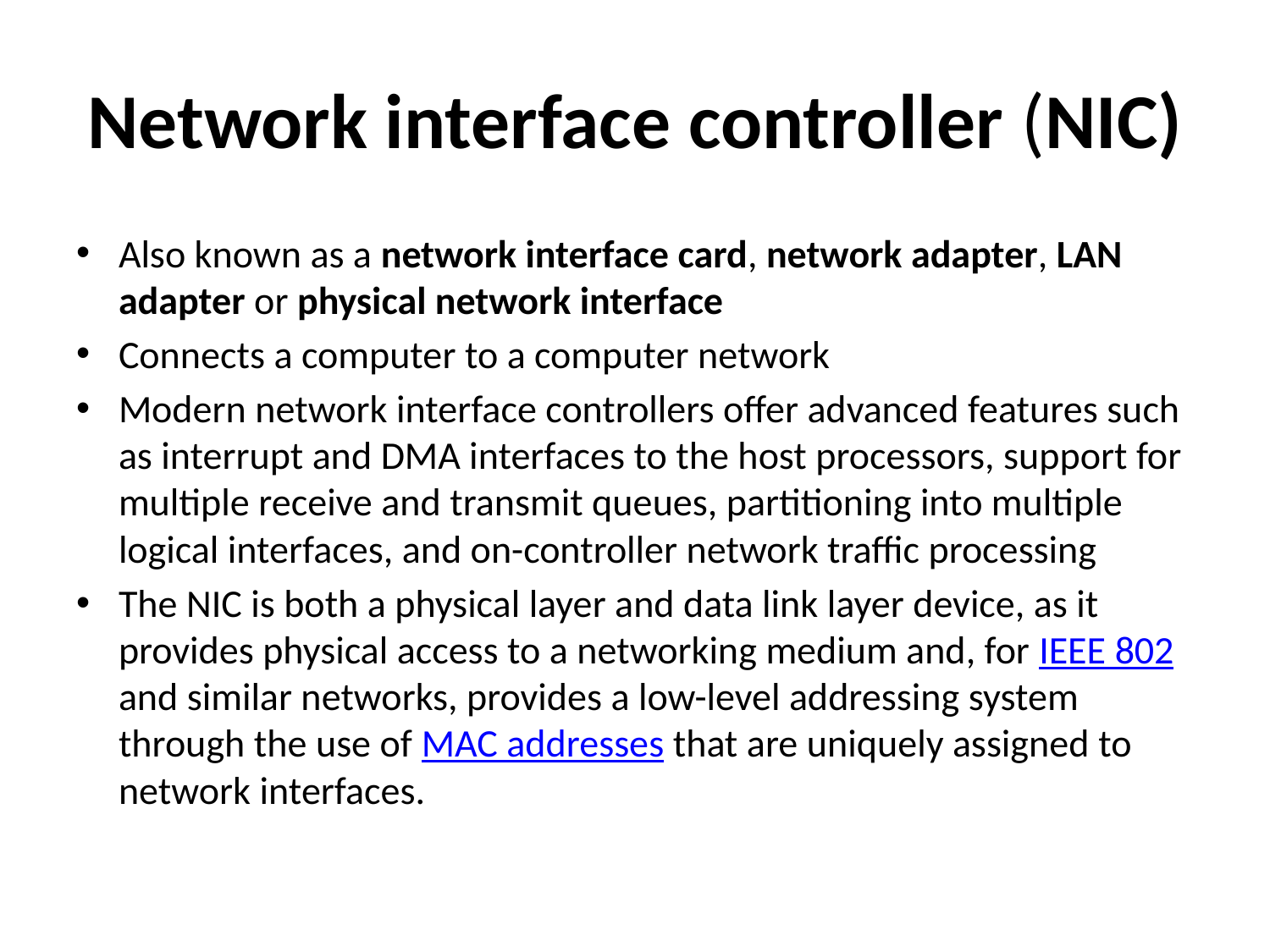

# Network interface controller (NIC)
Also known as a network interface card, network adapter, LAN adapter or physical network interface
Connects a computer to a computer network
Modern network interface controllers offer advanced features such as interrupt and DMA interfaces to the host processors, support for multiple receive and transmit queues, partitioning into multiple logical interfaces, and on-controller network traffic processing
The NIC is both a physical layer and data link layer device, as it provides physical access to a networking medium and, for IEEE 802 and similar networks, provides a low-level addressing system through the use of MAC addresses that are uniquely assigned to network interfaces.